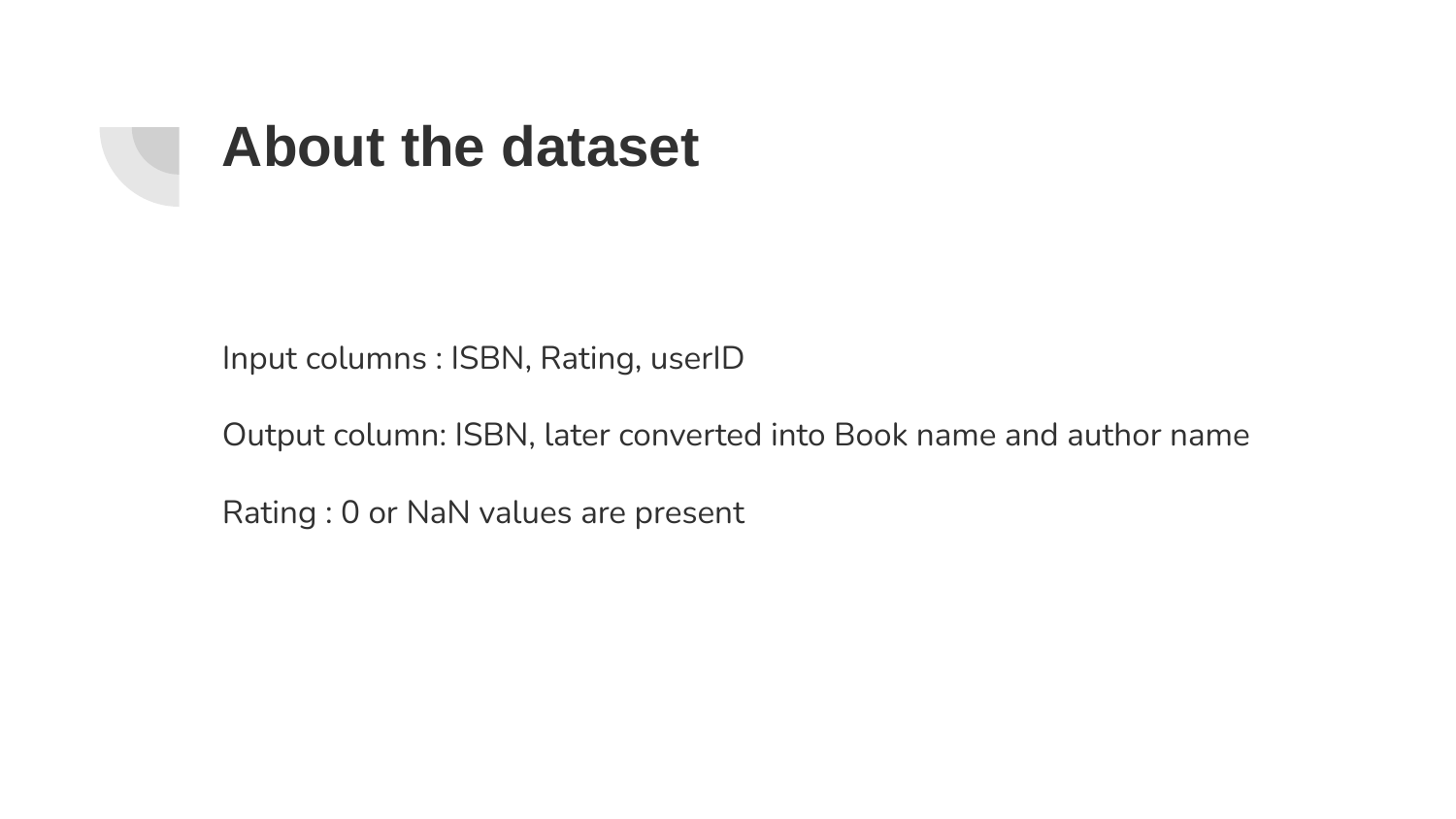

# About the dataset
Input columns : ISBN, Rating, userID
Output column: ISBN, later converted into Book name and author name
Rating : 0 or NaN values are present